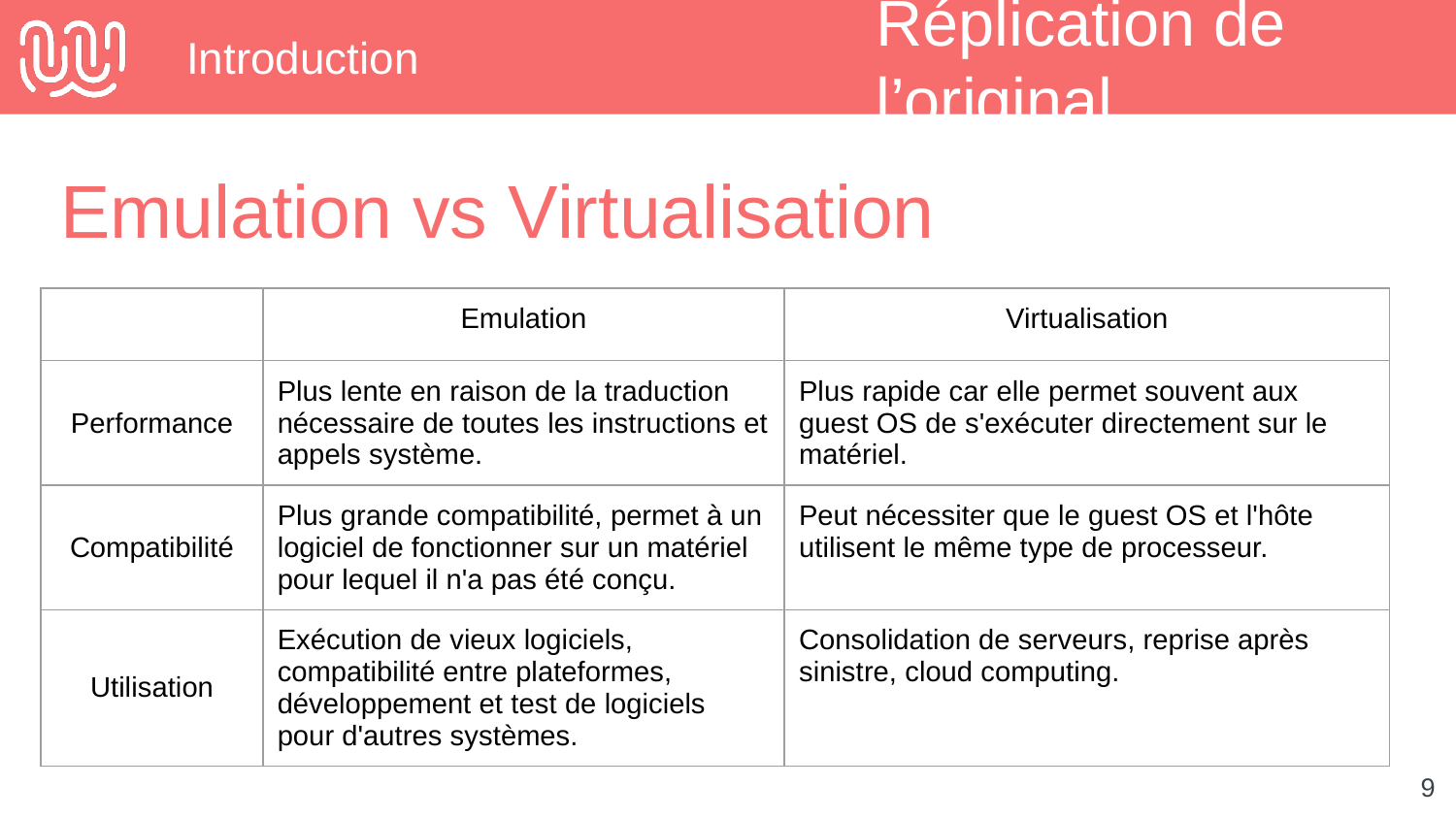

# Introduction
Réplication de l’original
Emulation vs Virtualisation
|  | Emulation | Virtualisation |
| --- | --- | --- |
| Performance | Plus lente en raison de la traduction nécessaire de toutes les instructions et appels système. | Plus rapide car elle permet souvent aux guest OS de s'exécuter directement sur le matériel. |
| Compatibilité | Plus grande compatibilité, permet à un logiciel de fonctionner sur un matériel pour lequel il n'a pas été conçu. | Peut nécessiter que le guest OS et l'hôte utilisent le même type de processeur. |
| Utilisation | Exécution de vieux logiciels, compatibilité entre plateformes, développement et test de logiciels pour d'autres systèmes. | Consolidation de serveurs, reprise après sinistre, cloud computing. |
9